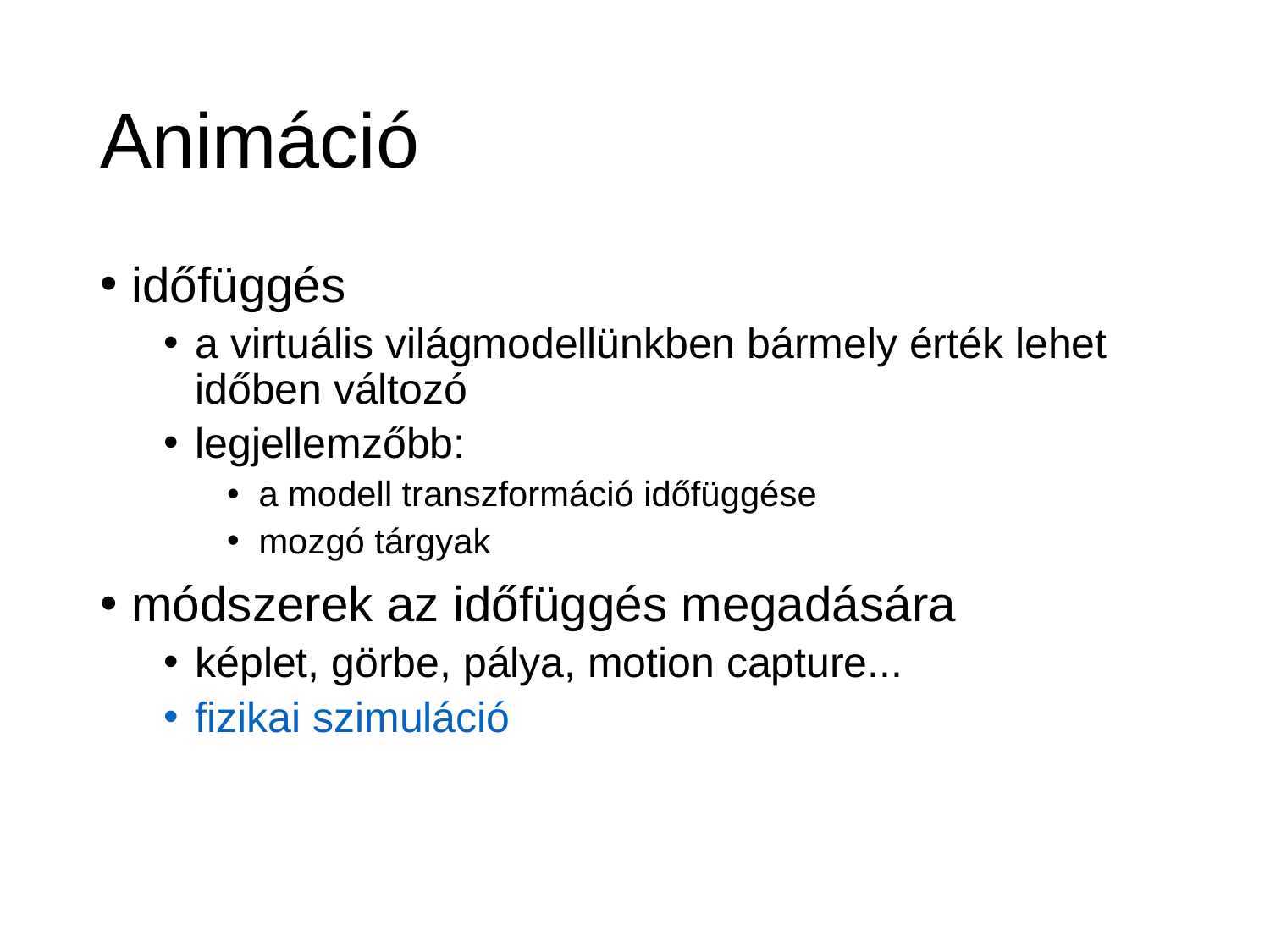

# Animáció
időfüggés
a virtuális világmodellünkben bármely érték lehet időben változó
legjellemzőbb:
a modell transzformáció időfüggése
mozgó tárgyak
módszerek az időfüggés megadására
képlet, görbe, pálya, motion capture...
fizikai szimuláció